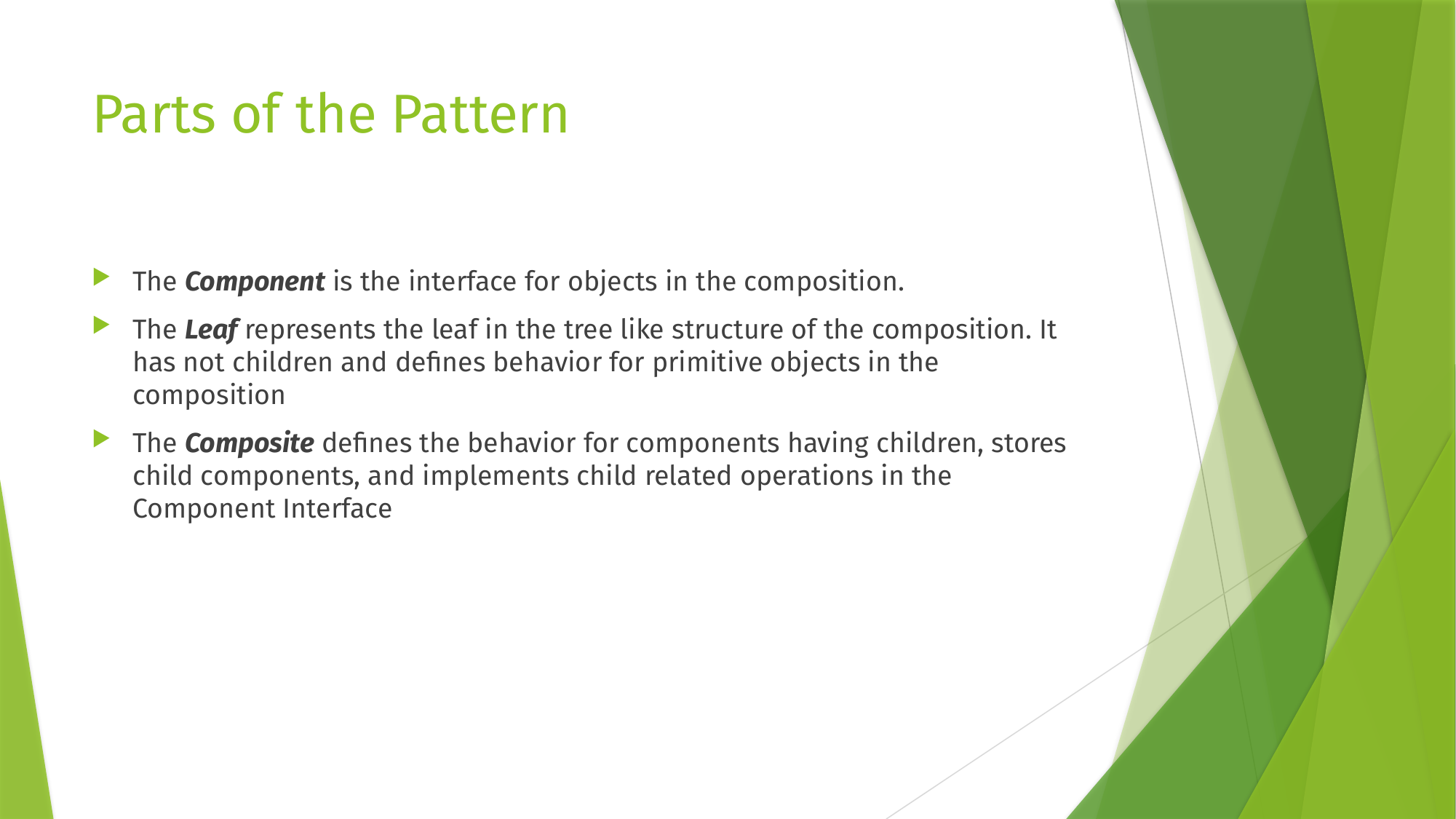

# Parts of the Pattern
The Component is the interface for objects in the composition.
The Leaf represents the leaf in the tree like structure of the composition. It has not children and defines behavior for primitive objects in the composition
The Composite defines the behavior for components having children, stores child components, and implements child related operations in the Component Interface